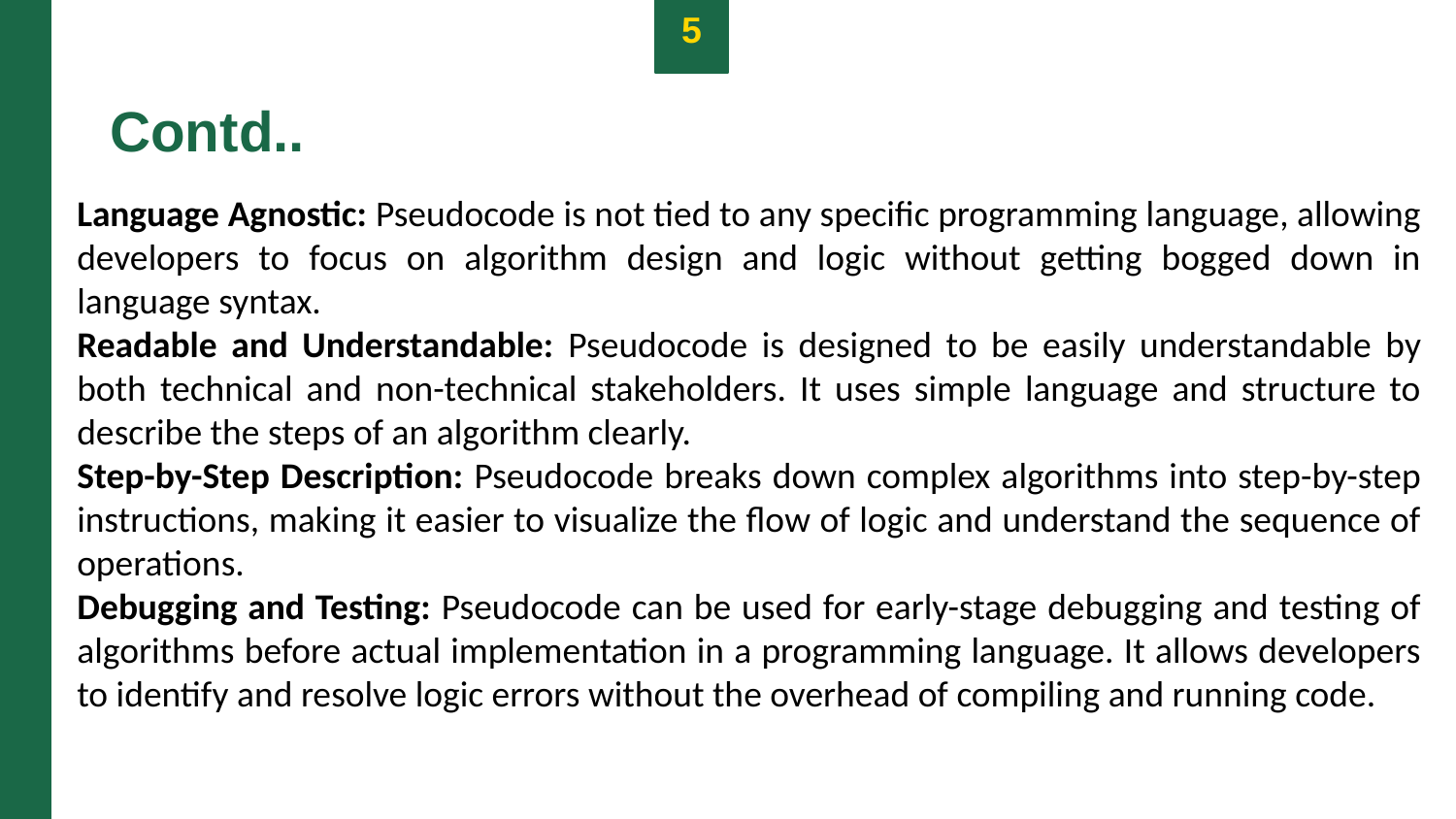

5
Contd..
Language Agnostic: Pseudocode is not tied to any specific programming language, allowing developers to focus on algorithm design and logic without getting bogged down in language syntax.
Readable and Understandable: Pseudocode is designed to be easily understandable by both technical and non-technical stakeholders. It uses simple language and structure to describe the steps of an algorithm clearly.
Step-by-Step Description: Pseudocode breaks down complex algorithms into step-by-step instructions, making it easier to visualize the flow of logic and understand the sequence of operations.
Debugging and Testing: Pseudocode can be used for early-stage debugging and testing of algorithms before actual implementation in a programming language. It allows developers to identify and resolve logic errors without the overhead of compiling and running code.

Photo by Pexels